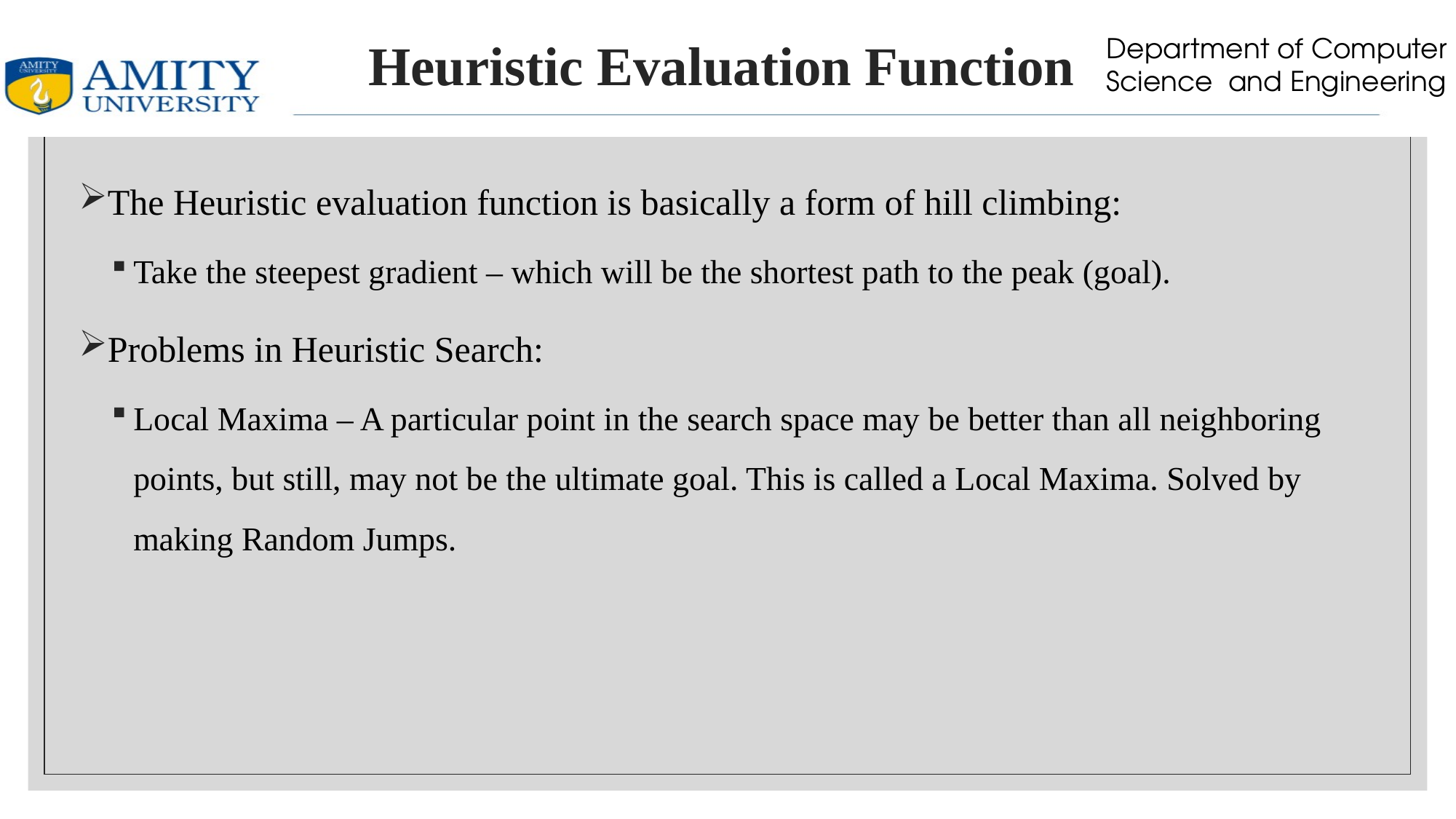

# Heuristic Evaluation Function
The Heuristic evaluation function is basically a form of hill climbing:
Take the steepest gradient – which will be the shortest path to the peak (goal).
Problems in Heuristic Search:
Local Maxima – A particular point in the search space may be better than all neighboring points, but still, may not be the ultimate goal. This is called a Local Maxima. Solved by making Random Jumps.